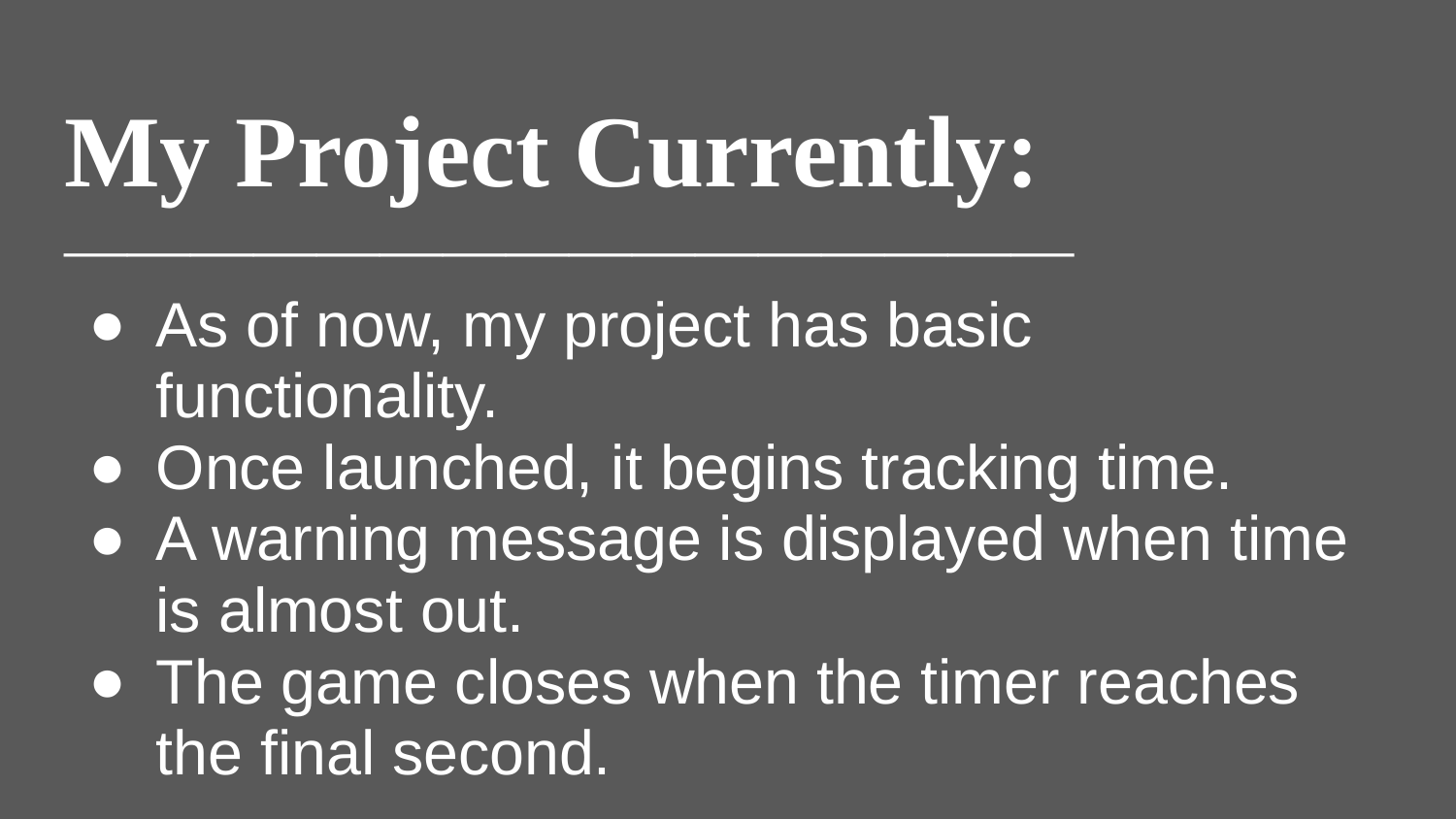

# My Project Currently:
————————————————
As of now, my project has basic functionality.
Once launched, it begins tracking time.
A warning message is displayed when time is almost out.
The game closes when the timer reaches the final second.